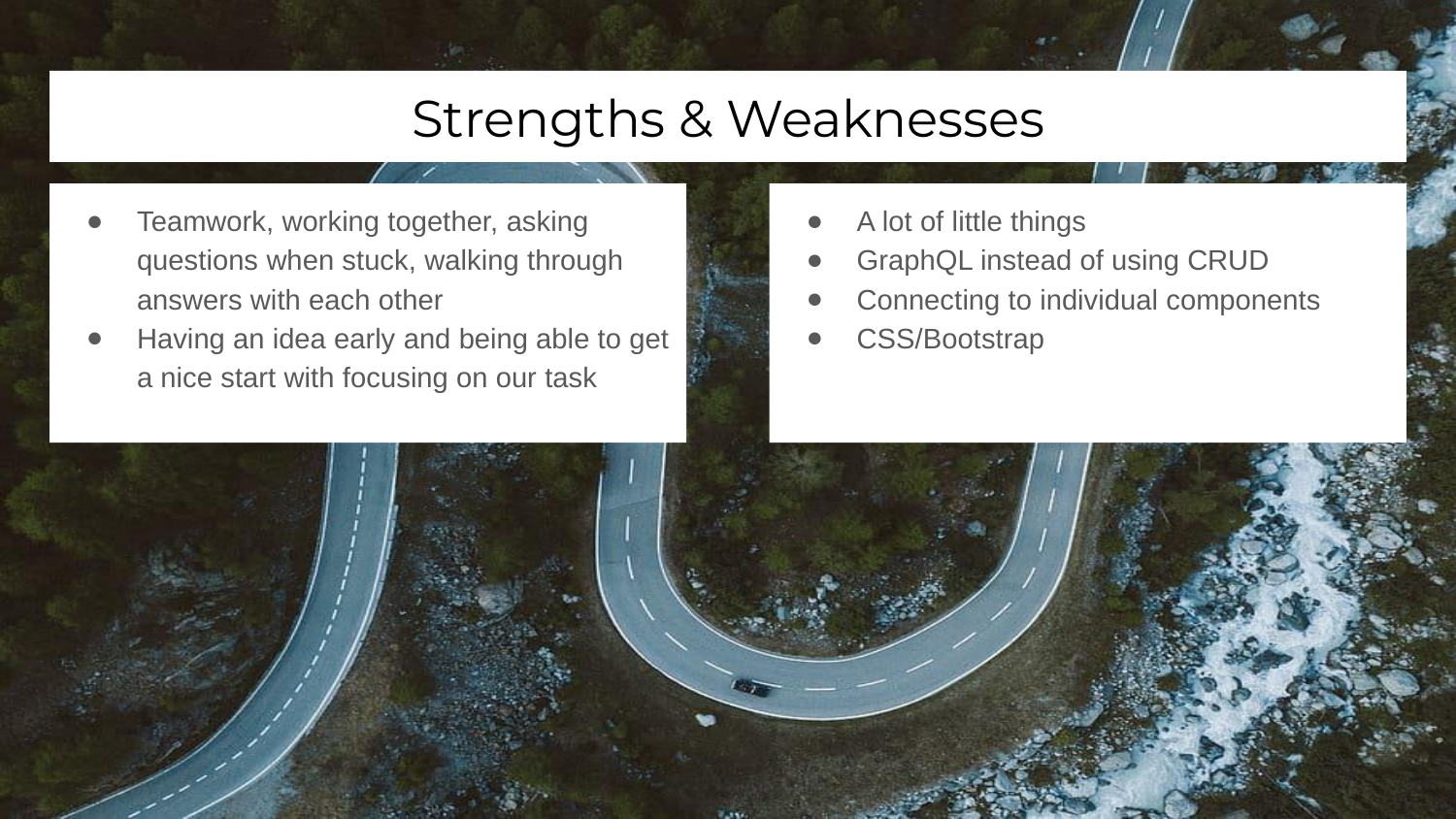

# Strengths & Weaknesses
Teamwork, working together, asking questions when stuck, walking through answers with each other
Having an idea early and being able to get a nice start with focusing on our task
A lot of little things
GraphQL instead of using CRUD
Connecting to individual components
CSS/Bootstrap